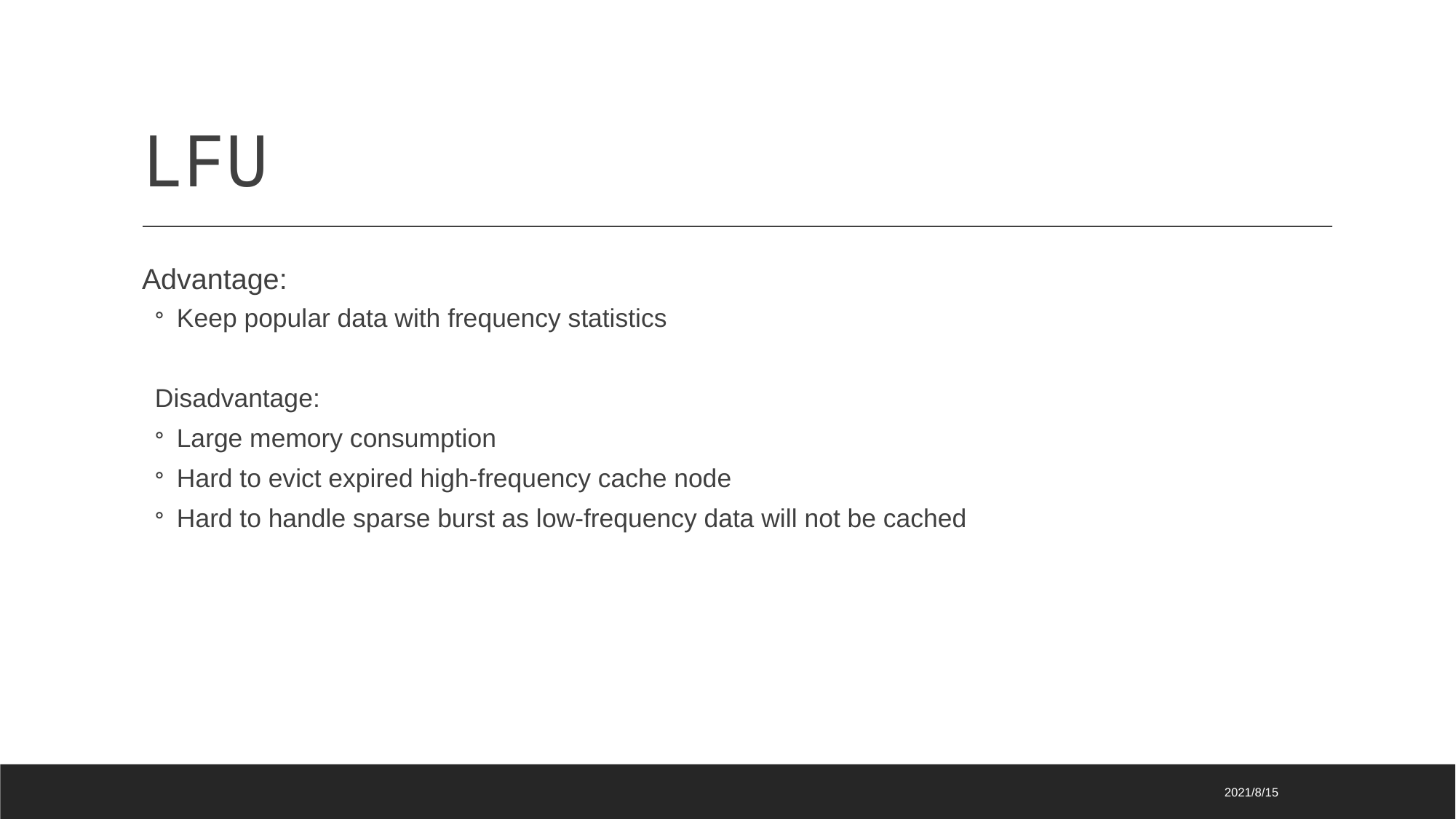

# LFU
Advantage:
Keep popular data with frequency statistics

Disadvantage:
Large memory consumption
Hard to evict expired high-frequency cache node
Hard to handle sparse burst as low-frequency data will not be cached

2021/8/15